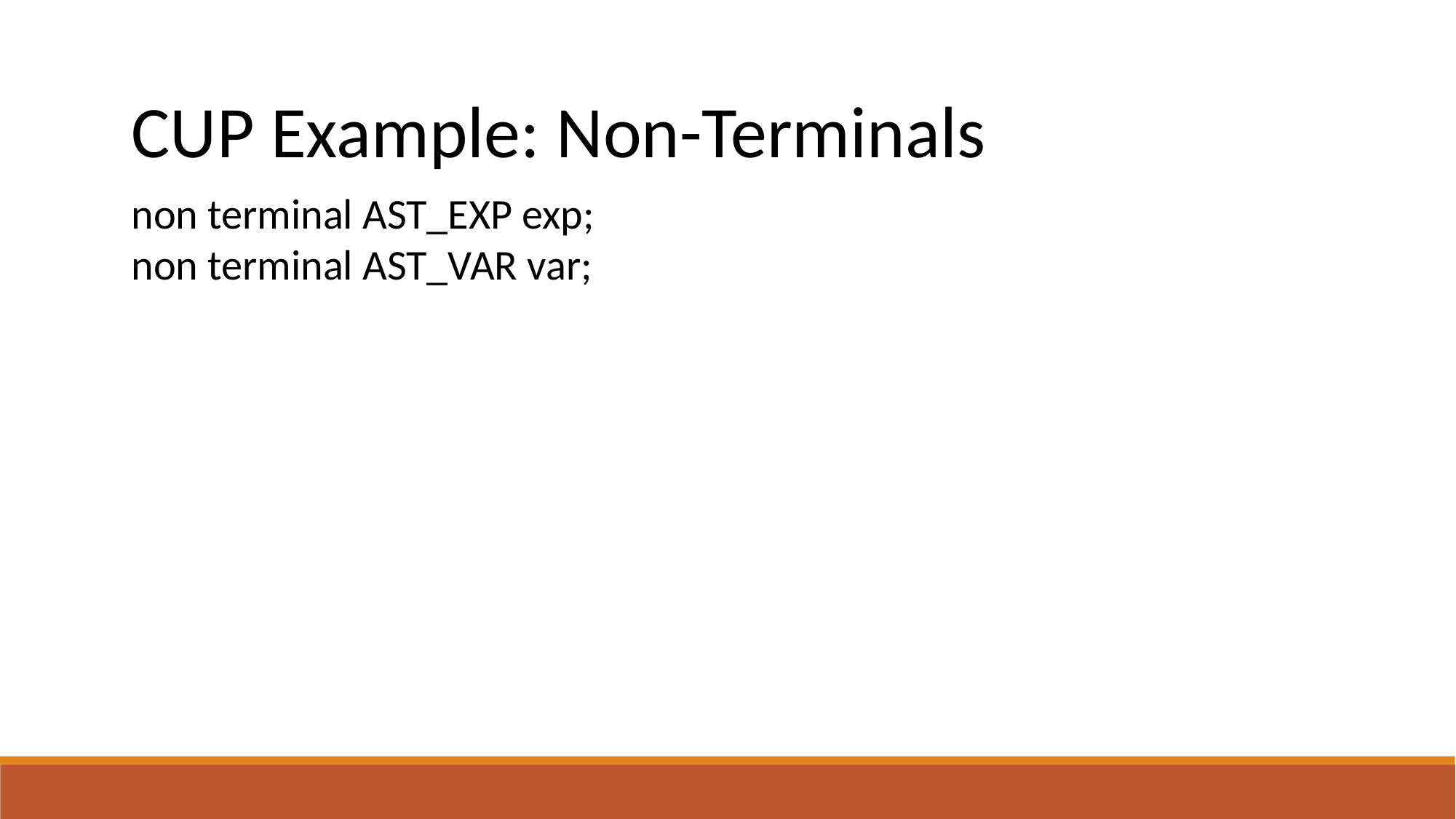

CUP Example: Non-Terminals
non terminal AST_EXP exp;
non terminal AST_VAR var;